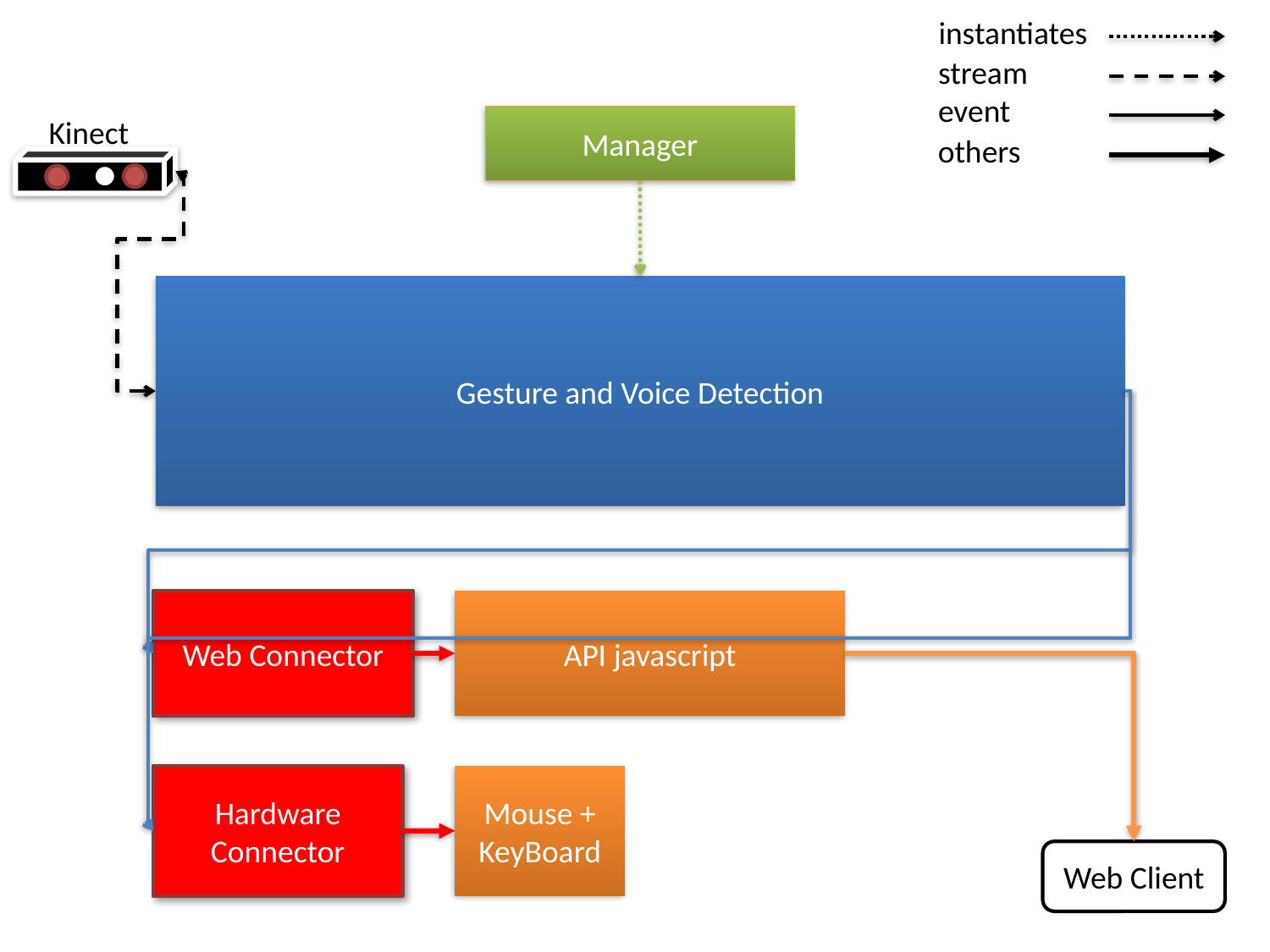

instantiates
stream
event
Kinect
Manager
others

Gesture and Voice Detection
Web Connector
API javascript
Hardware Connector
Mouse + KeyBoard
Web Client